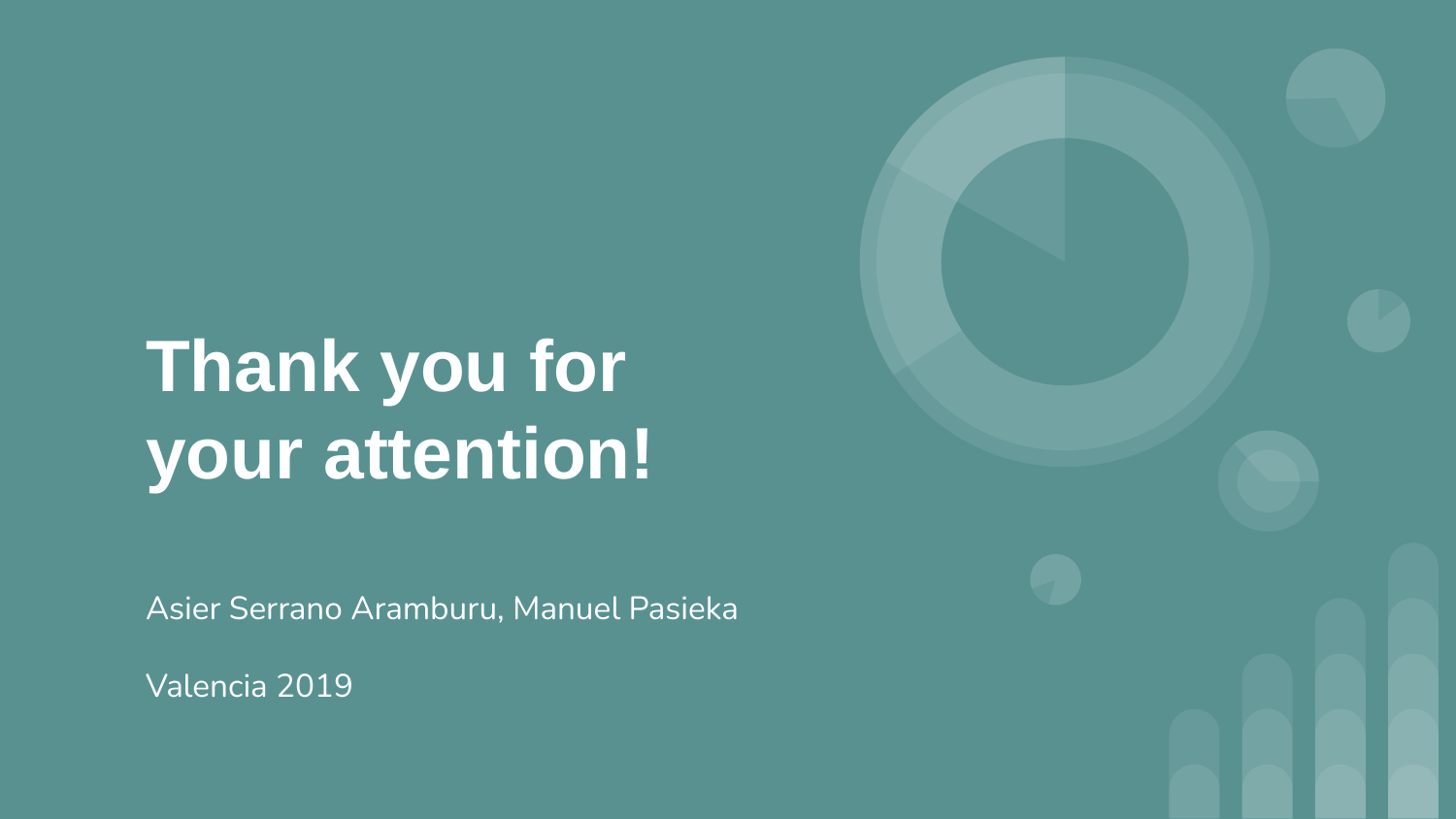

# Thank you for your attention!
Asier Serrano Aramburu, Manuel Pasieka

Valencia 2019